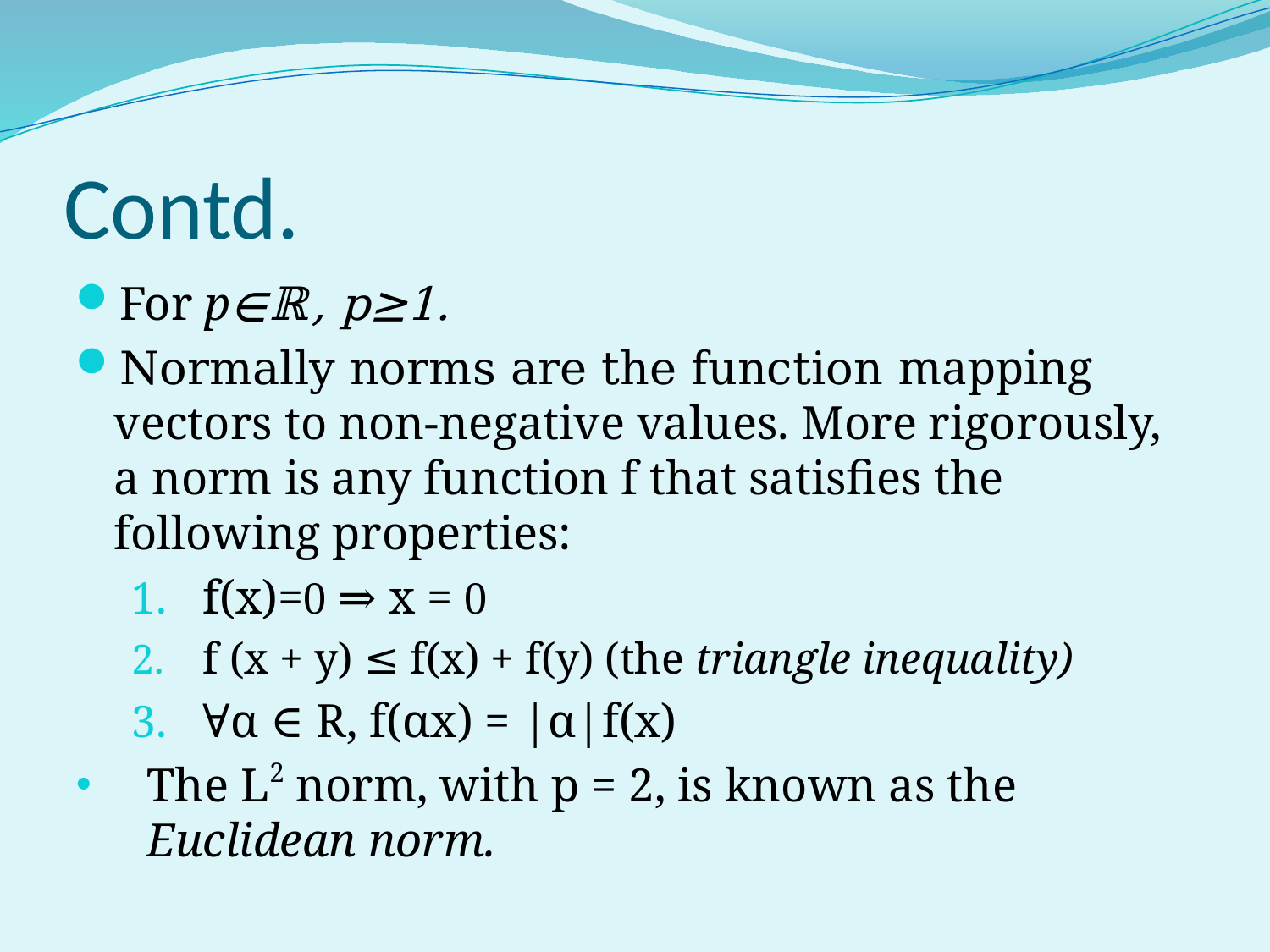

# Contd.
For p∈ℝ, p≥1.
Normally norms are the function mapping vectors to non-negative values. More rigorously, a norm is any function f that satisfies the following properties:
f(x)=0 ⇒ x = 0
f (x + y) ≤ f(x) + f(y) (the triangle inequality)
∀α ∈ R, f(αx) = |α|f(x)
The L2 norm, with p = 2, is known as the Euclidean norm.